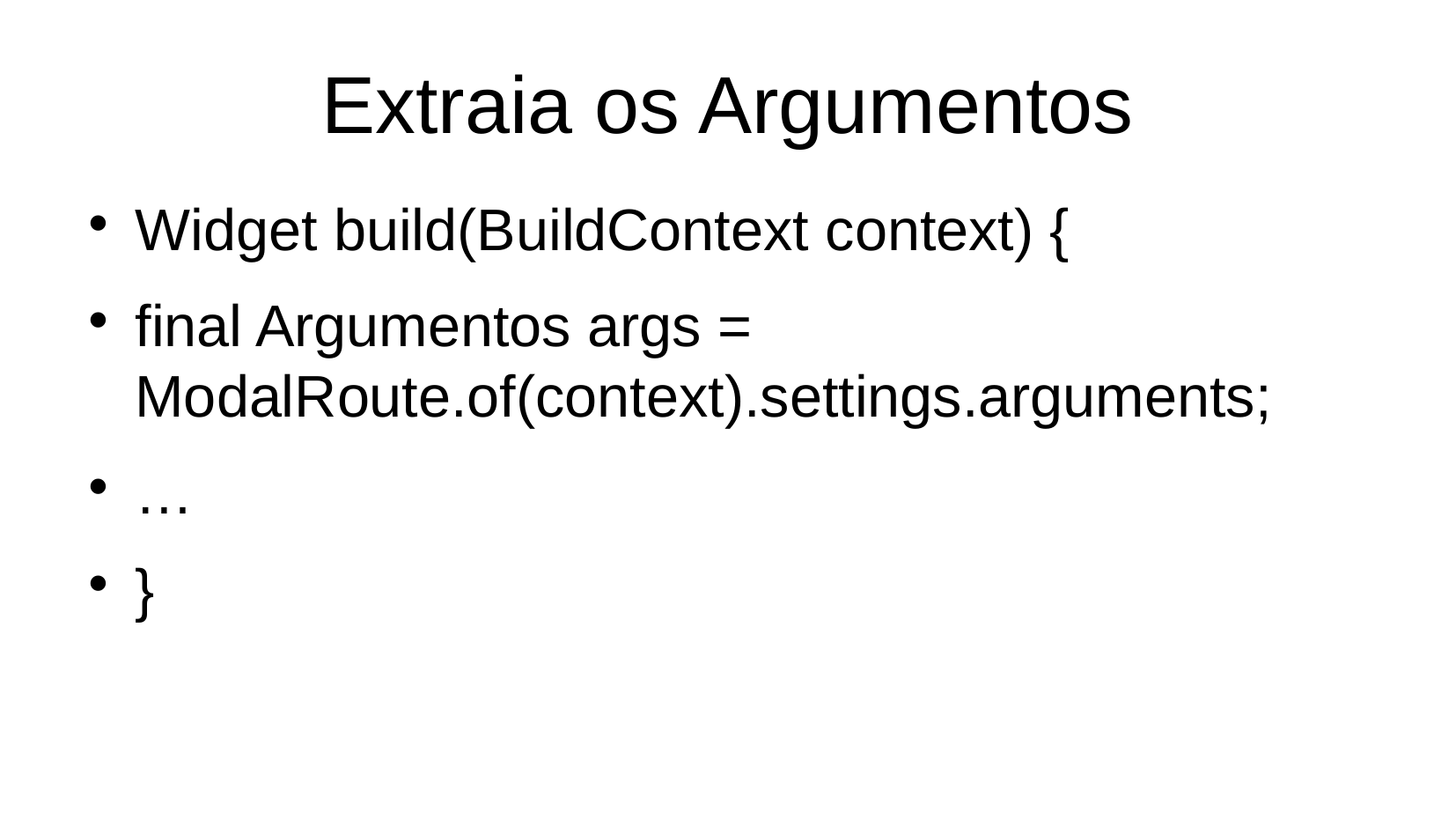

Extraia os Argumentos

Widget build(BuildContext context) {
final Argumentos args = ModalRoute.of(context).settings.arguments;
…
}